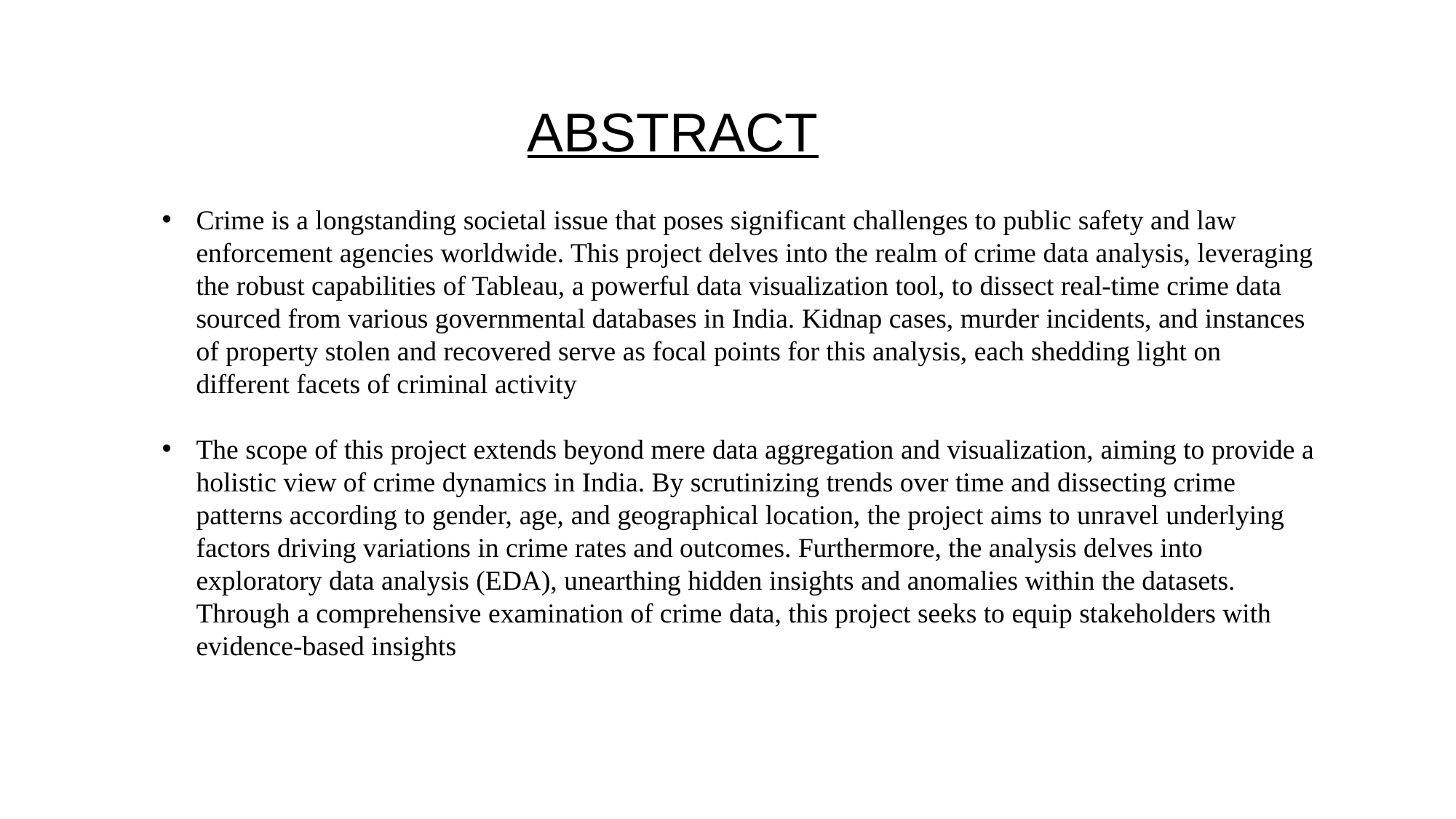

ABSTRACT
Crime is a longstanding societal issue that poses significant challenges to public safety and law enforcement agencies worldwide. This project delves into the realm of crime data analysis, leveraging the robust capabilities of Tableau, a powerful data visualization tool, to dissect real-time crime data sourced from various governmental databases in India. Kidnap cases, murder incidents, and instances of property stolen and recovered serve as focal points for this analysis, each shedding light on different facets of criminal activity

The scope of this project extends beyond mere data aggregation and visualization, aiming to provide a holistic view of crime dynamics in India. By scrutinizing trends over time and dissecting crime patterns according to gender, age, and geographical location, the project aims to unravel underlying factors driving variations in crime rates and outcomes. Furthermore, the analysis delves into exploratory data analysis (EDA), unearthing hidden insights and anomalies within the datasets. Through a comprehensive examination of crime data, this project seeks to equip stakeholders with evidence-based insights